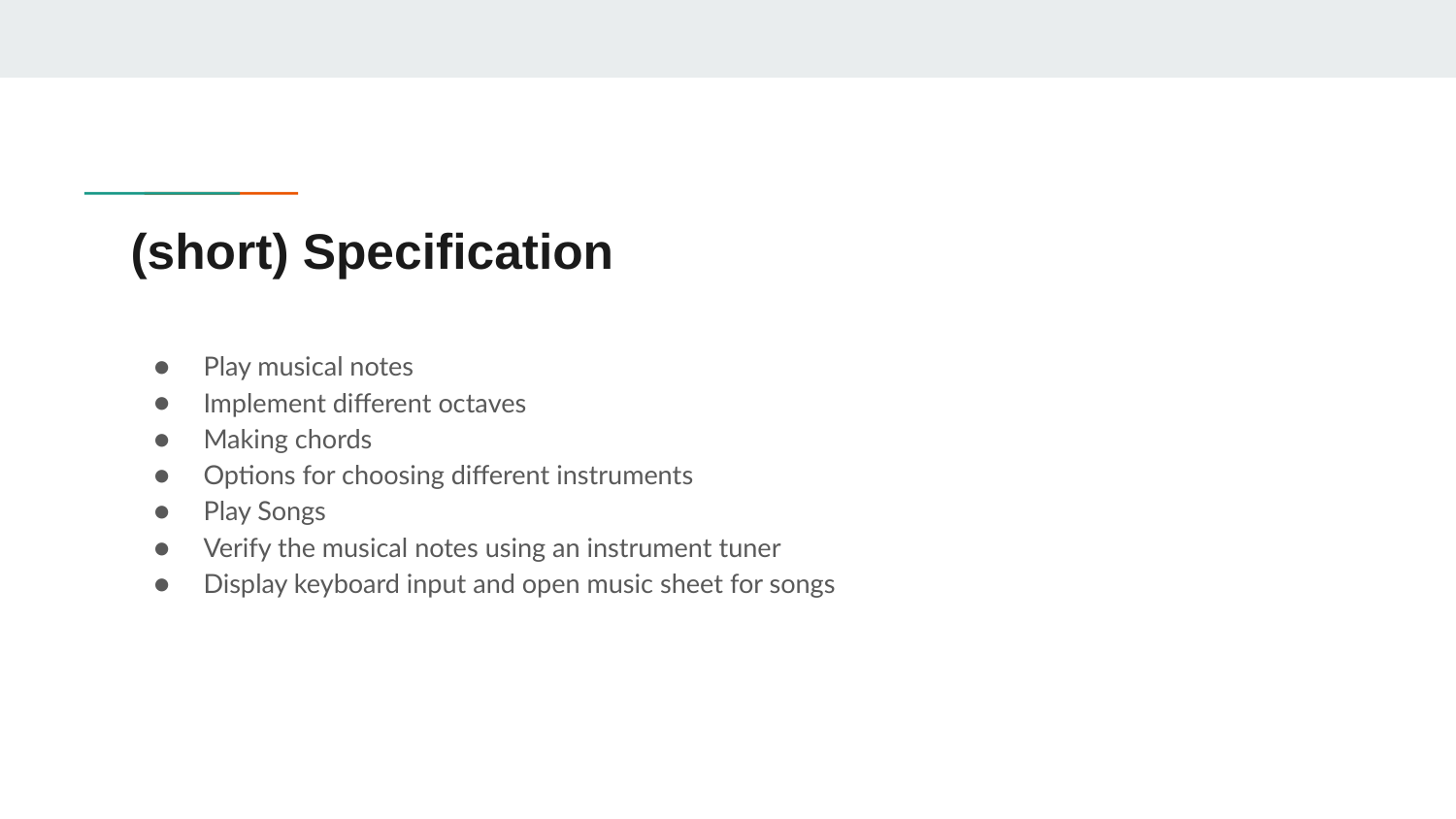

# (short) Specification
Play musical notes
Implement different octaves
Making chords
Options for choosing different instruments
Play Songs
Verify the musical notes using an instrument tuner
Display keyboard input and open music sheet for songs